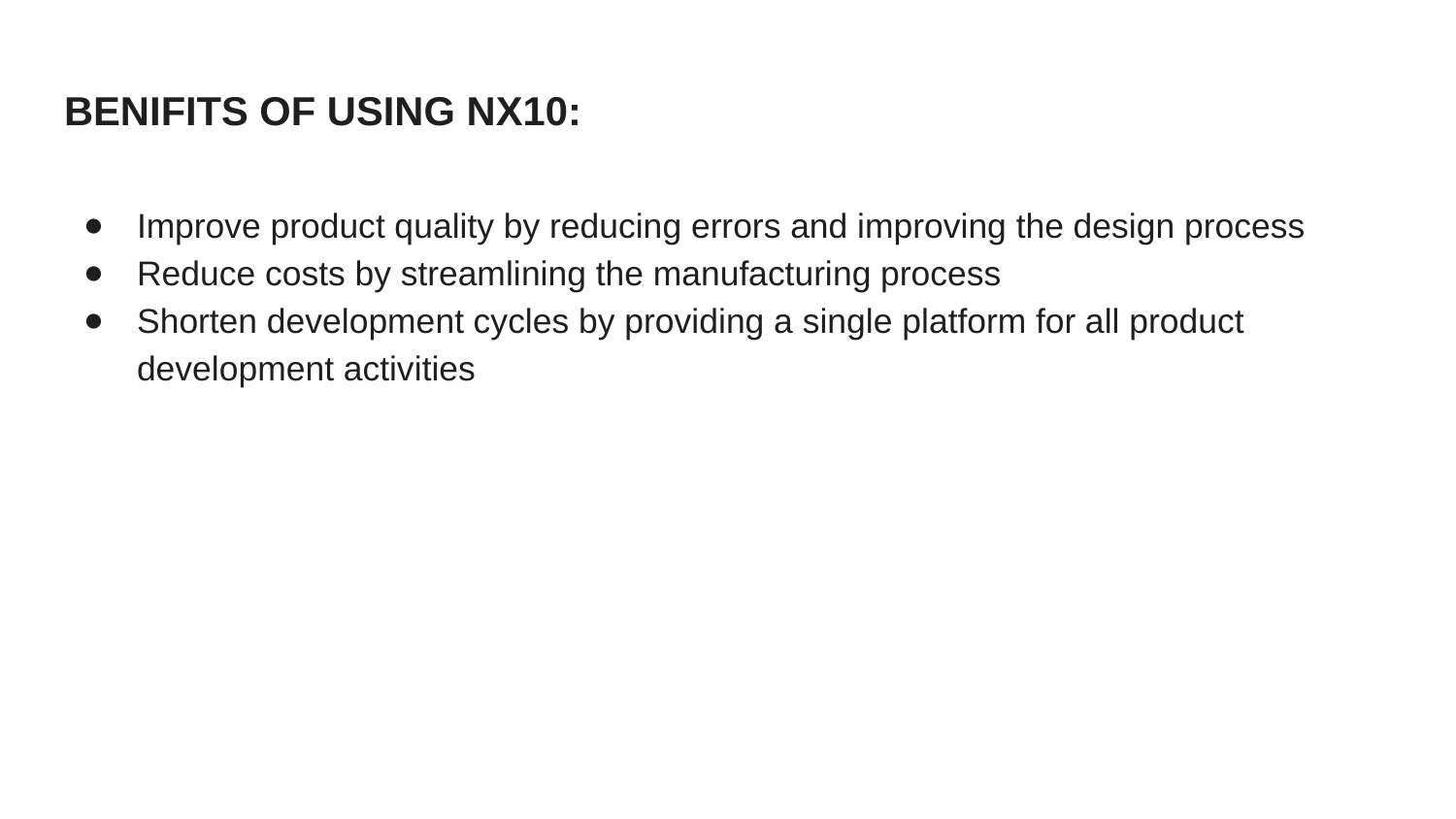

# BENIFITS OF USING NX10:
Improve product quality by reducing errors and improving the design process
Reduce costs by streamlining the manufacturing process
Shorten development cycles by providing a single platform for all product development activities